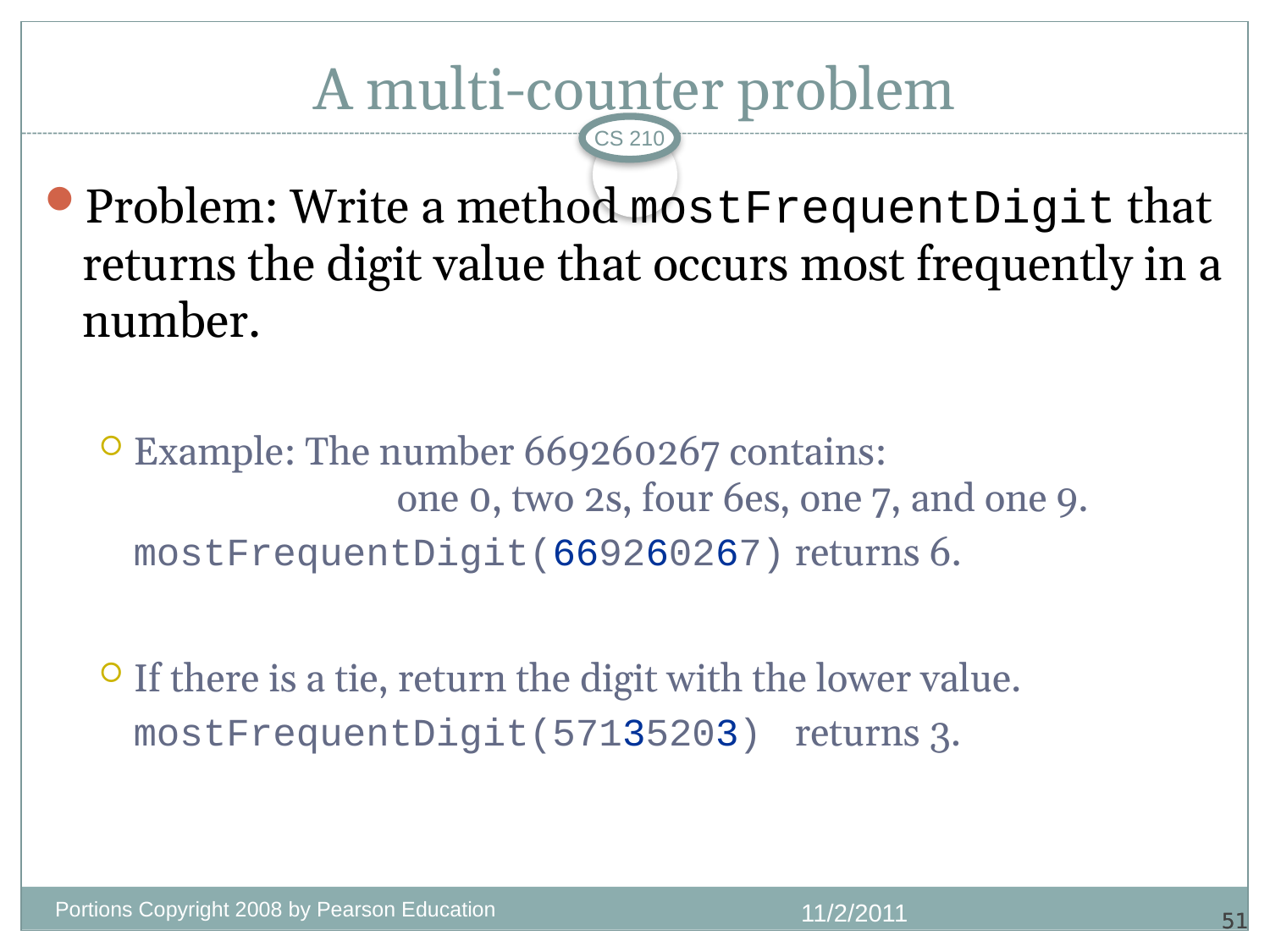

# A multi-counter problem
CS 210
Problem: Write a method mostFrequentDigit that returns the digit value that occurs most frequently in a number.

Example: The number 669260267 contains:
		 one 0, two 2s, four 6es, one 7, and one 9.
	mostFrequentDigit(669260267) returns 6.

If there is a tie, return the digit with the lower value.
	mostFrequentDigit(57135203)  returns 3.
Portions Copyright 2008 by Pearson Education
11/2/2011